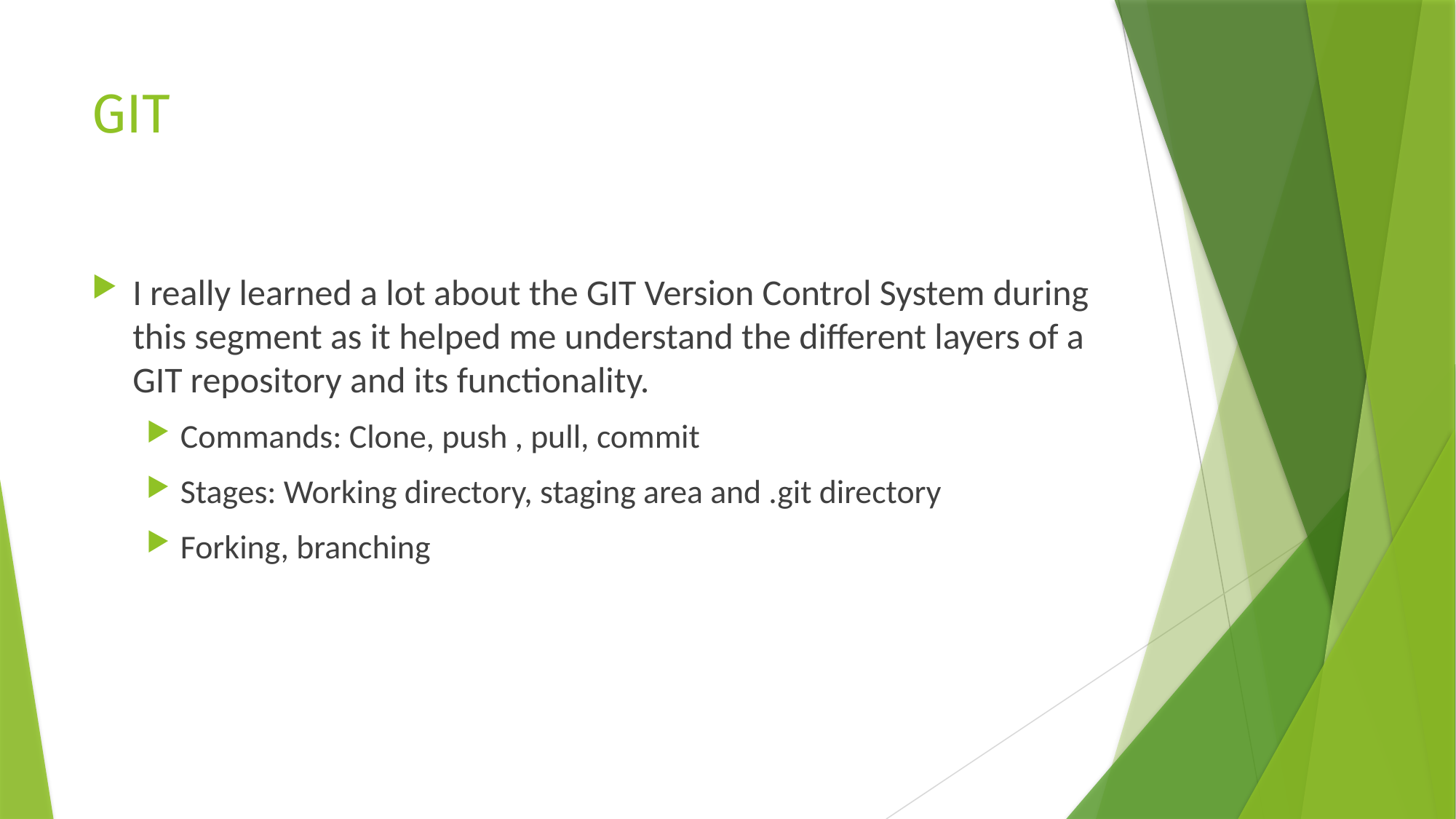

# GIT

I really learned a lot about the GIT Version Control System during this segment as it helped me understand the different layers of a GIT repository and its functionality.
Commands: Clone, push , pull, commit
Stages: Working directory, staging area and .git directory
Forking, branching